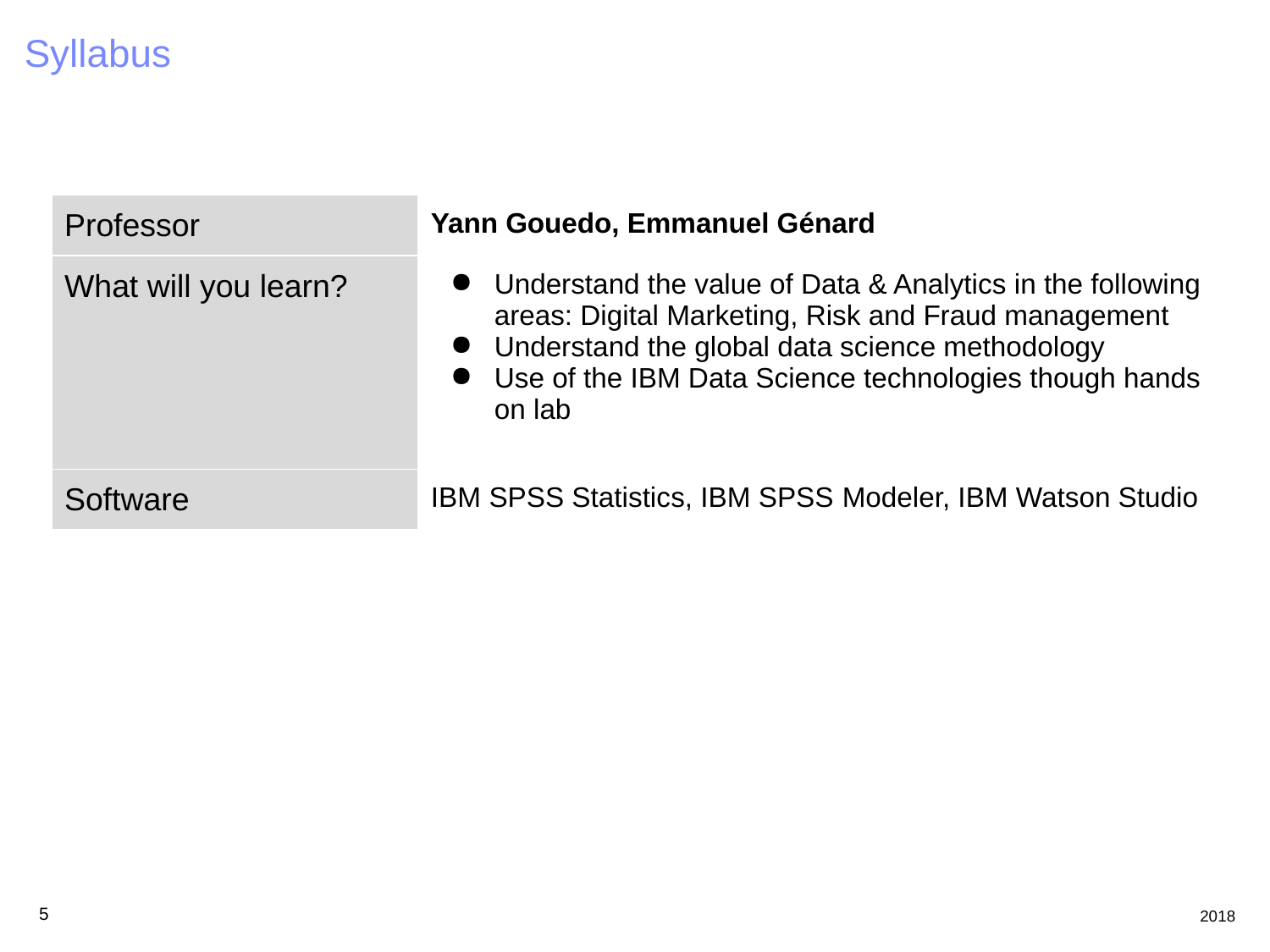

# Syllabus
| Professor | Yann Gouedo, Emmanuel Génard |
| --- | --- |
| What will you learn? | Understand the value of Data & Analytics in the following areas: Digital Marketing, Risk and Fraud management Understand the global data science methodology Use of the IBM Data Science technologies though hands on lab |
| Software | IBM SPSS Statistics, IBM SPSS Modeler, IBM Watson Studio |